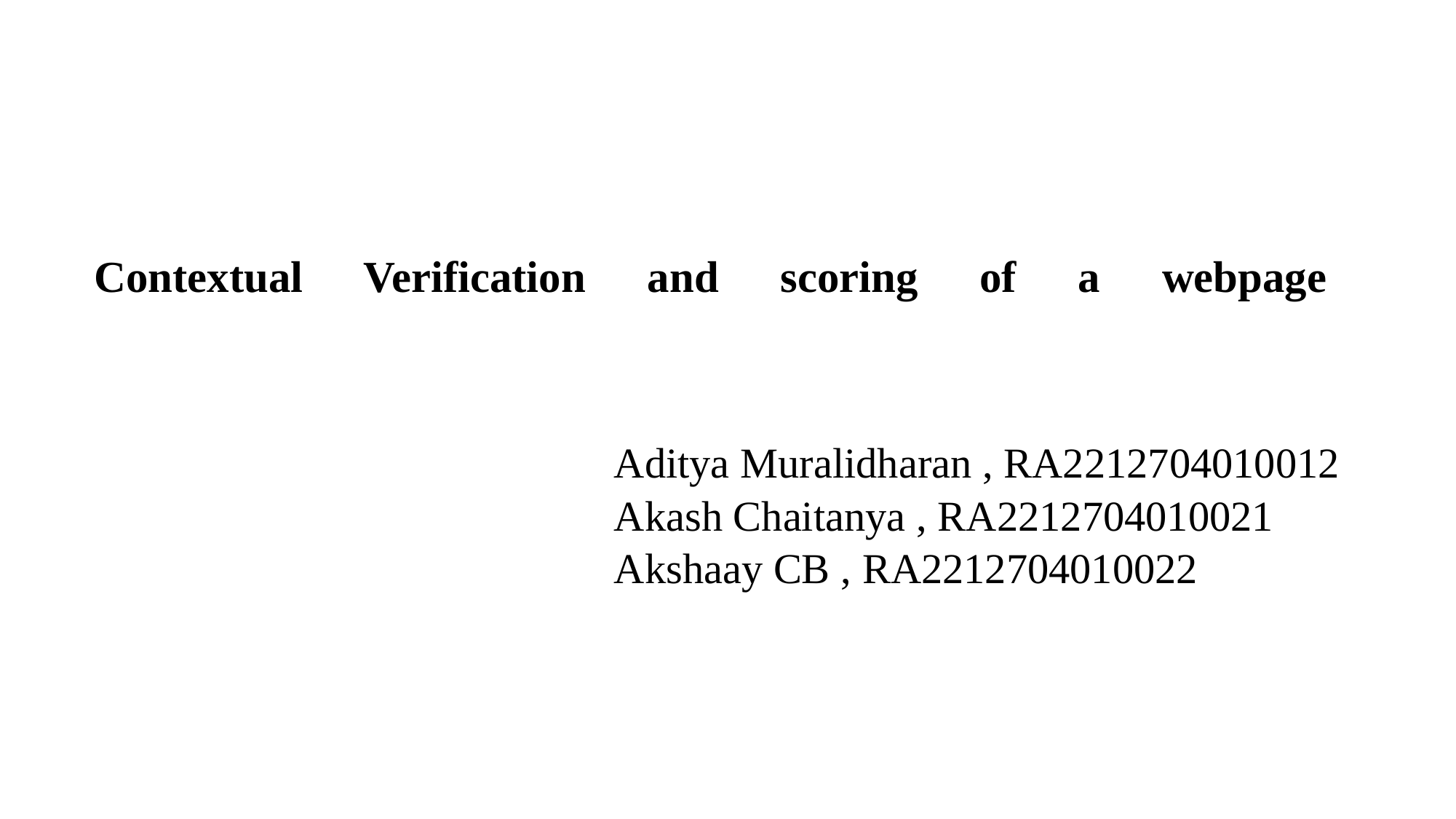

# Contextual Verification and scoring of a webpage
Aditya Muralidharan , RA2212704010012
Akash Chaitanya , RA2212704010021
Akshaay CB , RA2212704010022